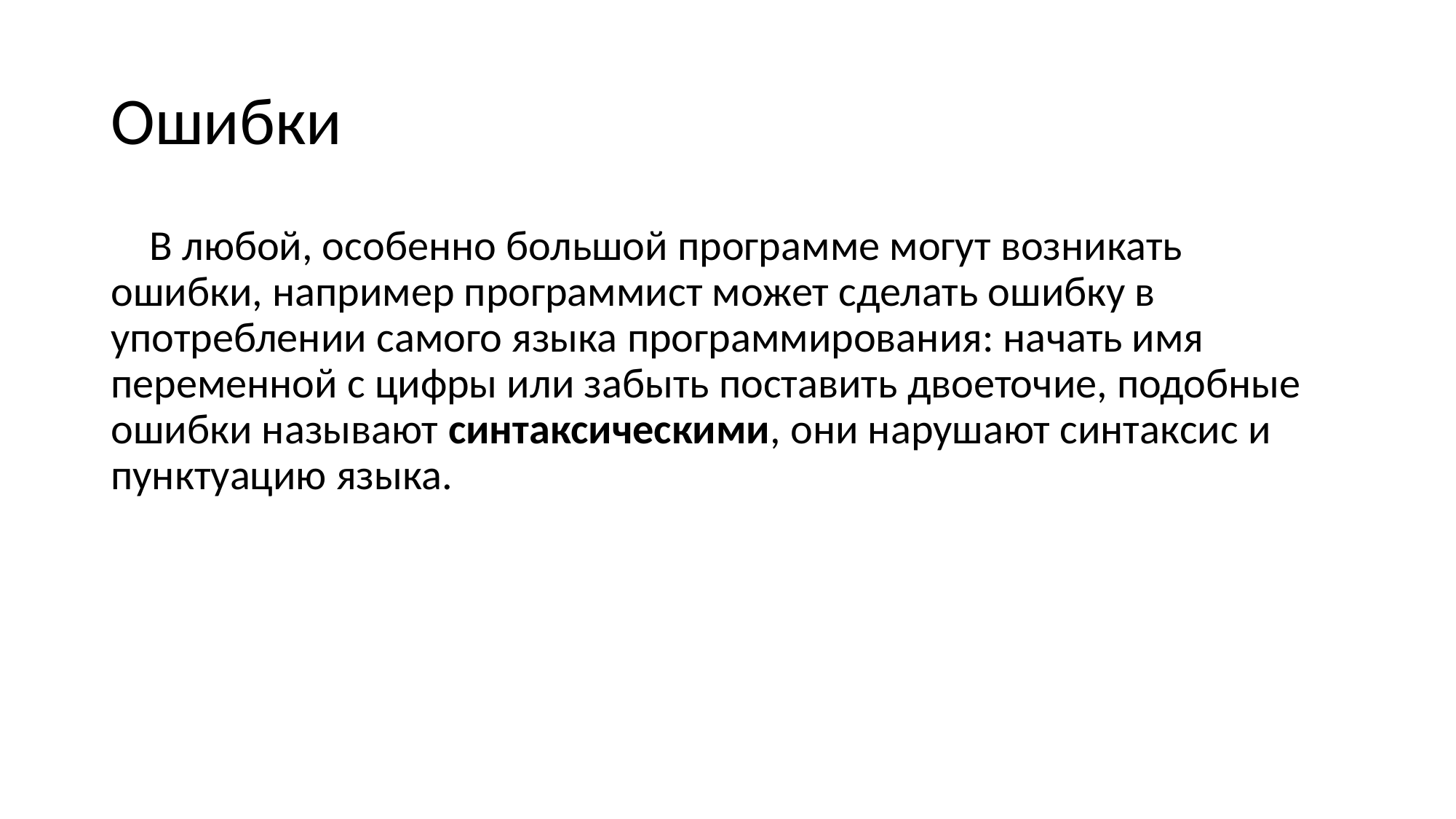

# Ошибки
    В любой, особенно большой программе могут возникать ошибки, например программист может сделать ошибку в употреблении самого языка программирования: начать имя переменной с цифры или забыть поставить двоеточие, подобные ошибки называют синтаксическими, они нарушают синтаксис и пунктуацию языка.